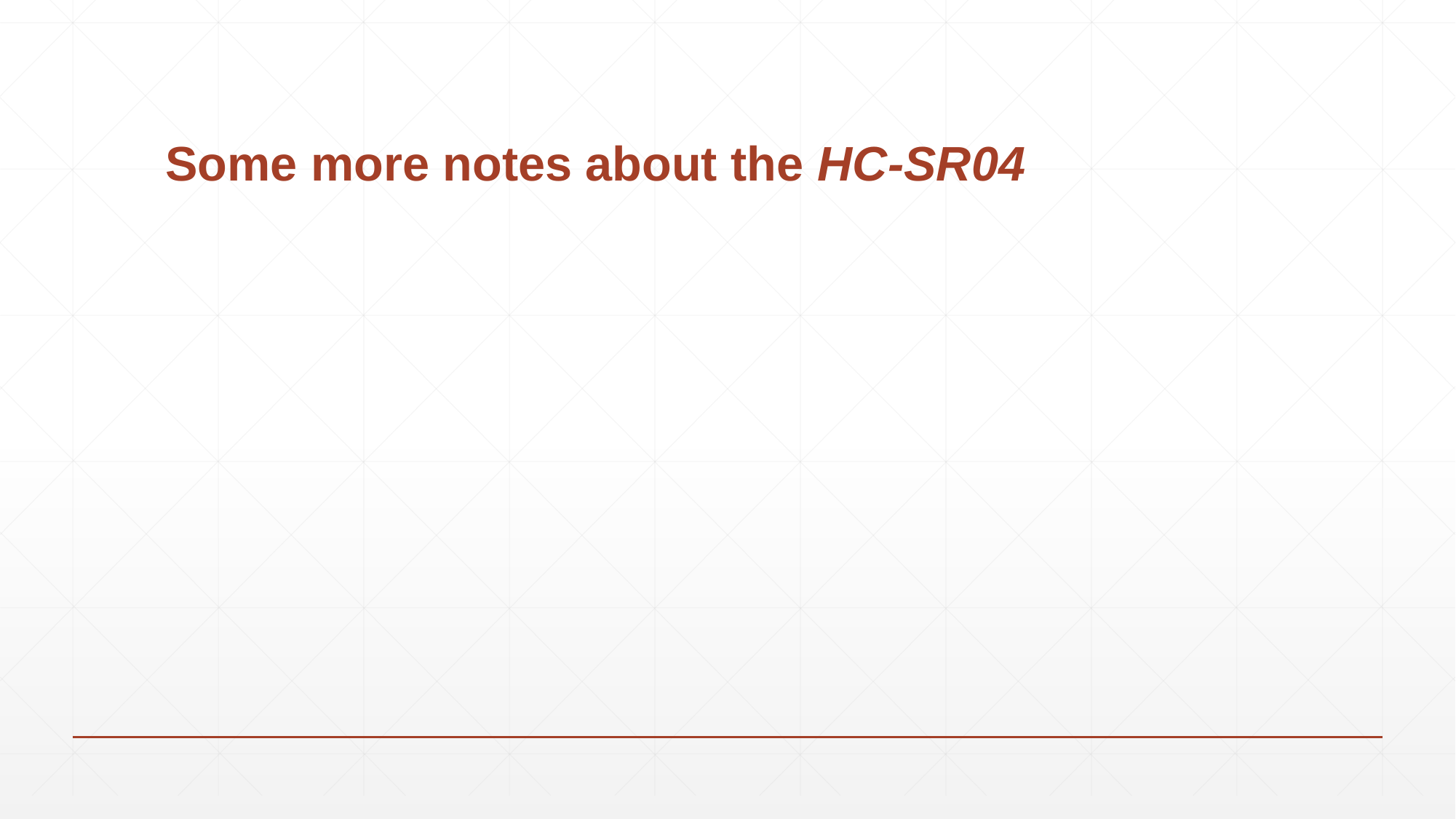

# Some more notes about the HC-SR04